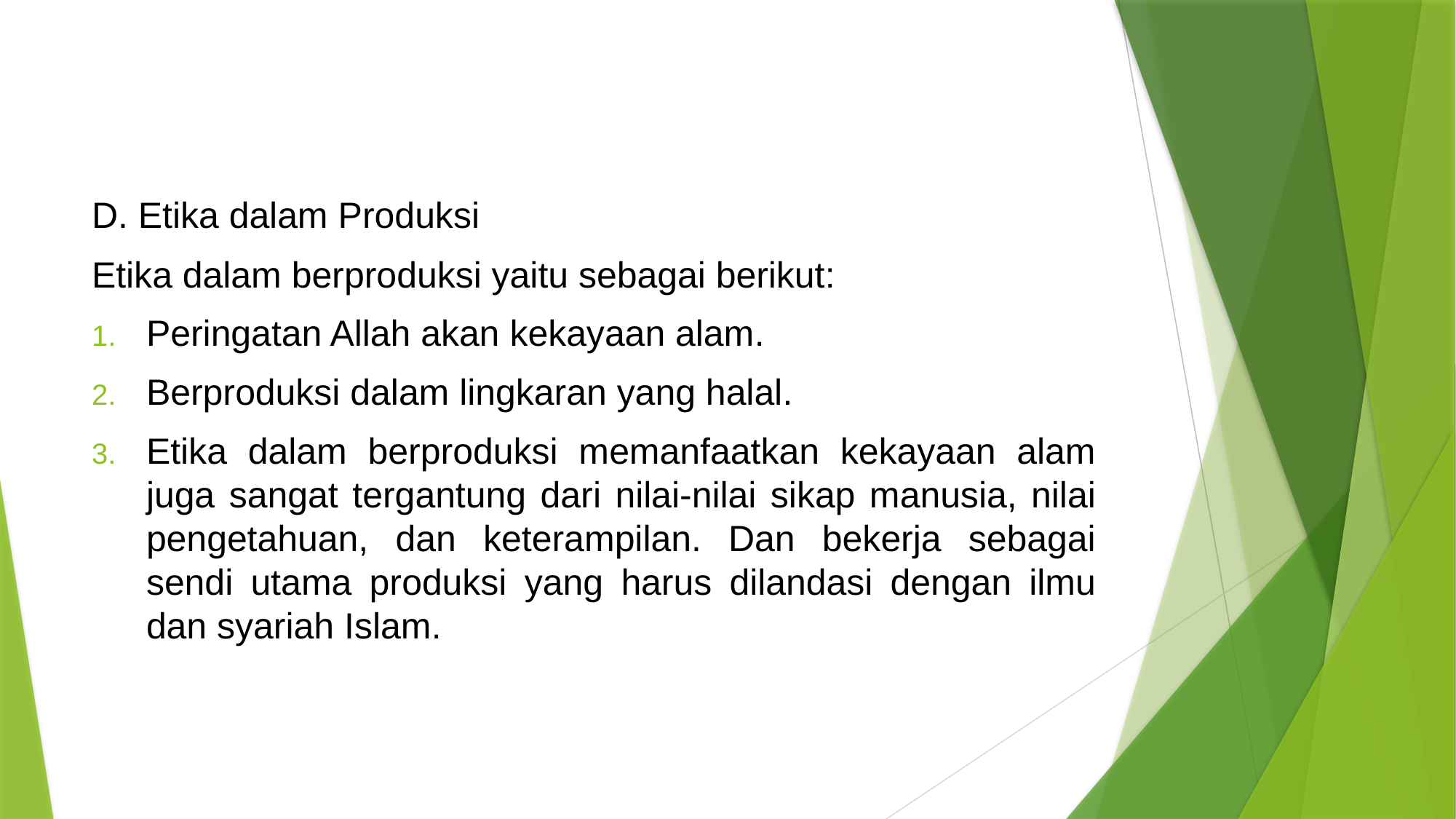

D. Etika dalam Produksi
Etika dalam berproduksi yaitu sebagai berikut:
Peringatan Allah akan kekayaan alam.
Berproduksi dalam lingkaran yang halal.
Etika dalam berproduksi memanfaatkan kekayaan alam juga sangat tergantung dari nilai-nilai sikap manusia, nilai pengetahuan, dan keterampilan. Dan bekerja sebagai sendi utama produksi yang harus dilandasi dengan ilmu dan syariah Islam.